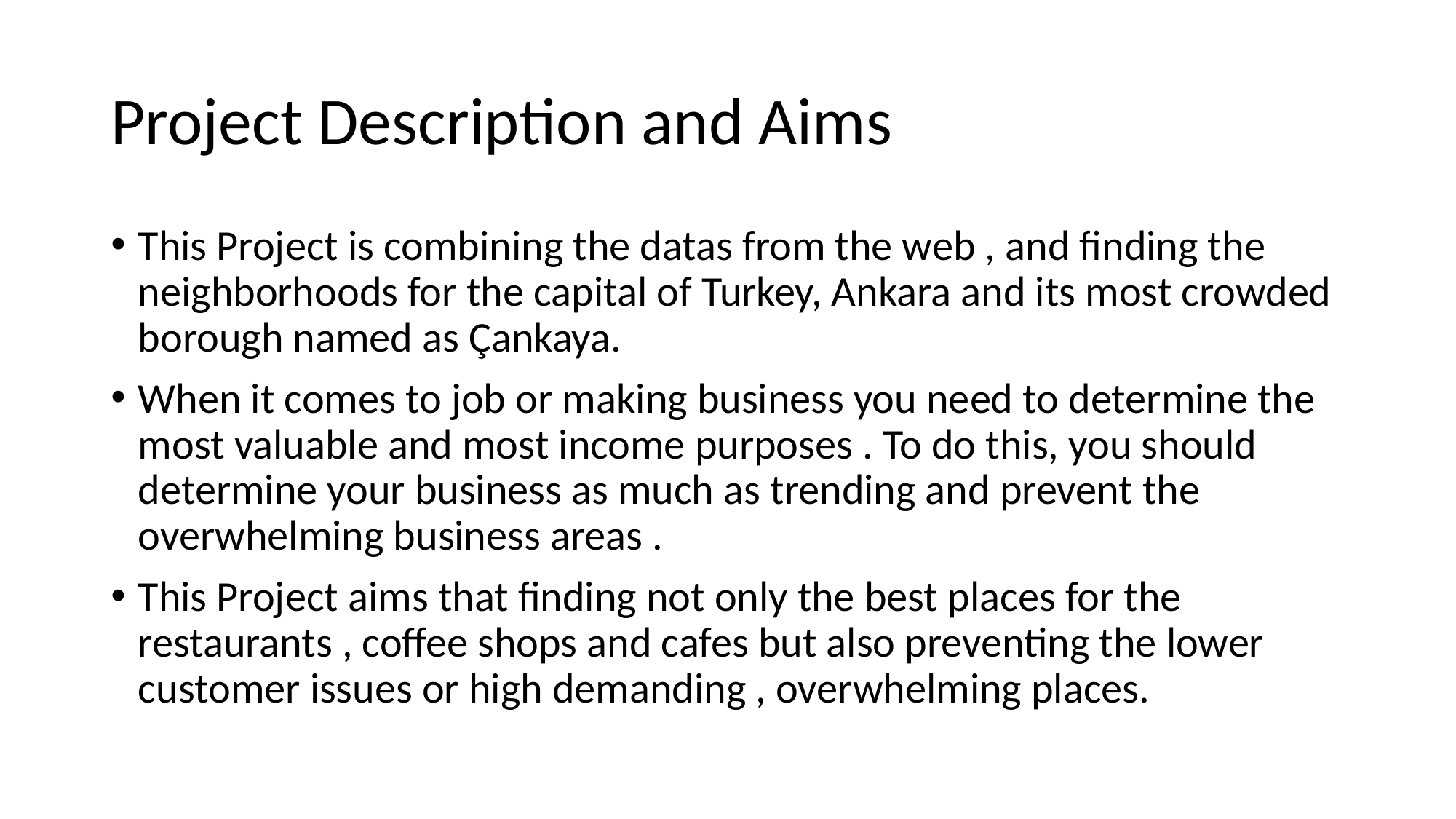

# Project Description and Aims
This Project is combining the datas from the web , and finding the neighborhoods for the capital of Turkey, Ankara and its most crowded borough named as Çankaya.
When it comes to job or making business you need to determine the most valuable and most income purposes . To do this, you should determine your business as much as trending and prevent the overwhelming business areas .
This Project aims that finding not only the best places for the restaurants , coffee shops and cafes but also preventing the lower customer issues or high demanding , overwhelming places.